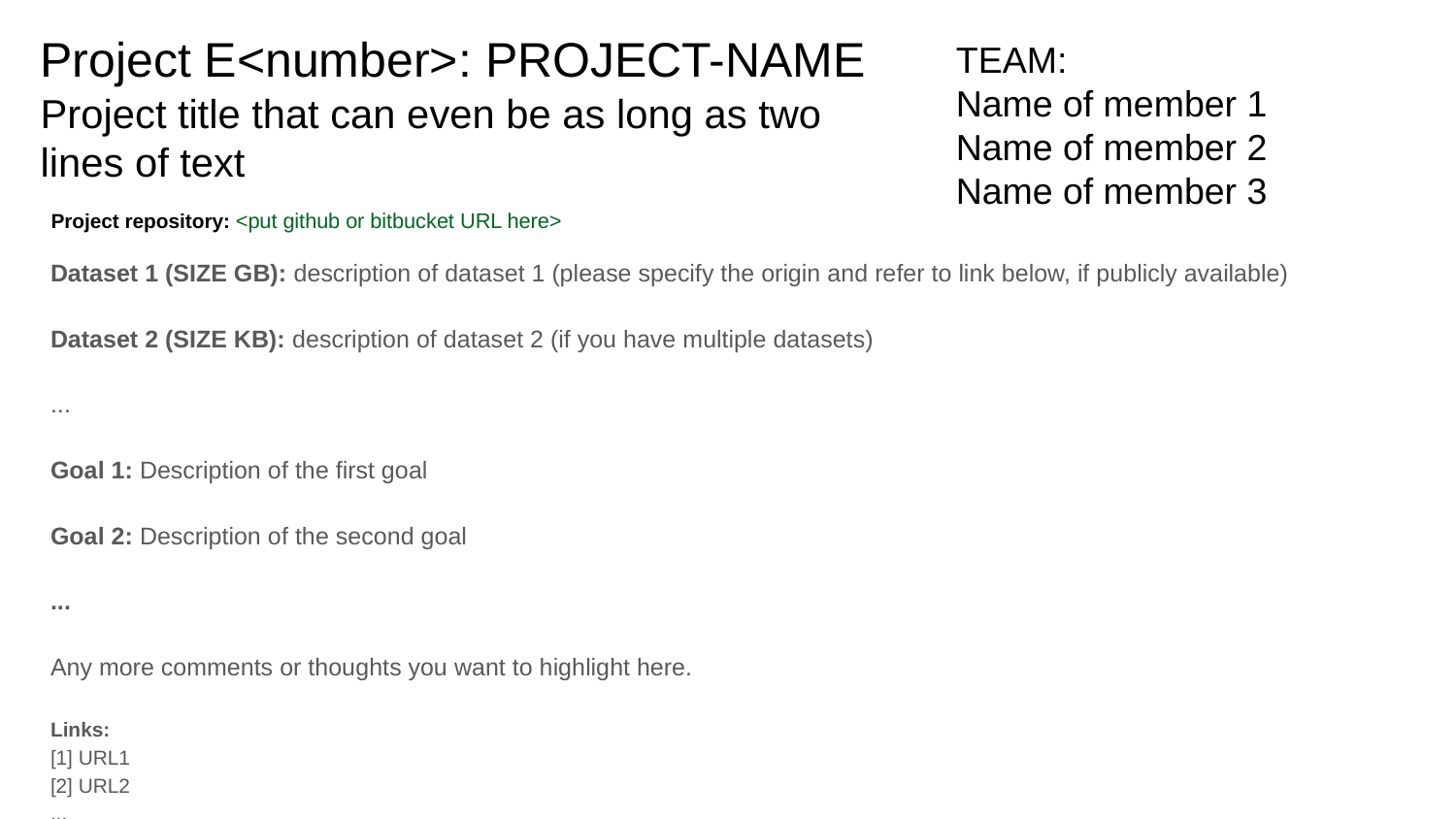

# Project E<number>: PROJECT-NAME
TEAM:
Name of member 1
Name of member 2
Name of member 3
Project title that can even be as long as two lines of text
Project repository: <put github or bitbucket URL here>
Dataset 1 (SIZE GB): description of dataset 1 (please specify the origin and refer to link below, if publicly available)
Dataset 2 (SIZE KB): description of dataset 2 (if you have multiple datasets)
...
Goal 1: Description of the first goal
Goal 2: Description of the second goal
...
Any more comments or thoughts you want to highlight here.
Links:
[1] URL1
[2] URL2
...